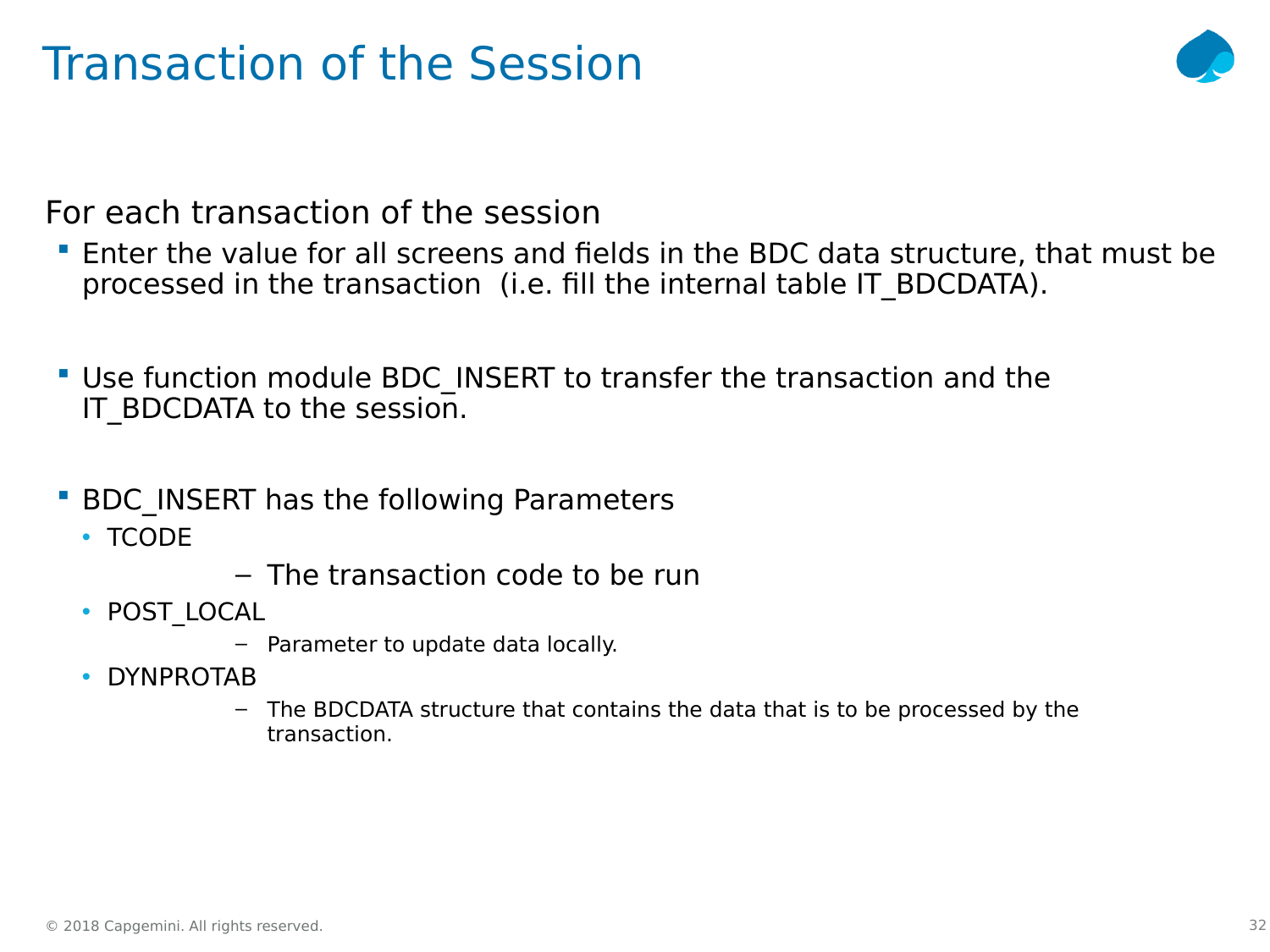

# Transaction of the Session
For each transaction of the session
Enter the value for all screens and fields in the BDC data structure, that must be processed in the transaction  (i.e. fill the internal table IT_BDCDATA).

Use function module BDC_INSERT to transfer the transaction and the IT_BDCDATA to the session.

BDC_INSERT has the following Parameters
TCODE
The transaction code to be run
POST_LOCAL
Parameter to update data locally.
DYNPROTAB
The BDCDATA structure that contains the data that is to be processed by the              transaction.